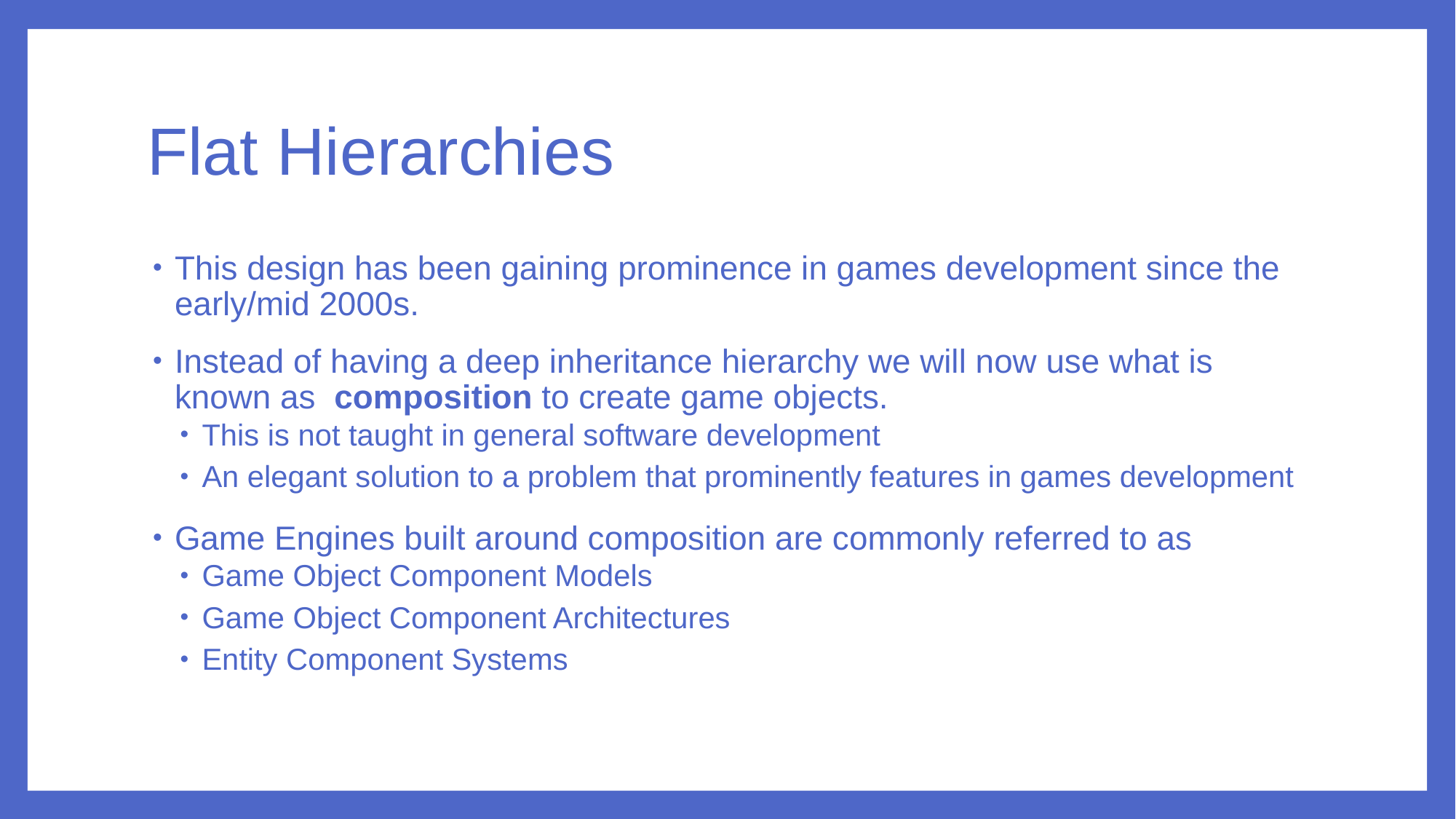

# Flat Hierarchies
This design has been gaining prominence in games development since the early/mid 2000s.
Instead of having a deep inheritance hierarchy we will now use what is known as  composition to create game objects.
This is not taught in general software development
An elegant solution to a problem that prominently features in games development
Game Engines built around composition are commonly referred to as
Game Object Component Models
Game Object Component Architectures
Entity Component Systems